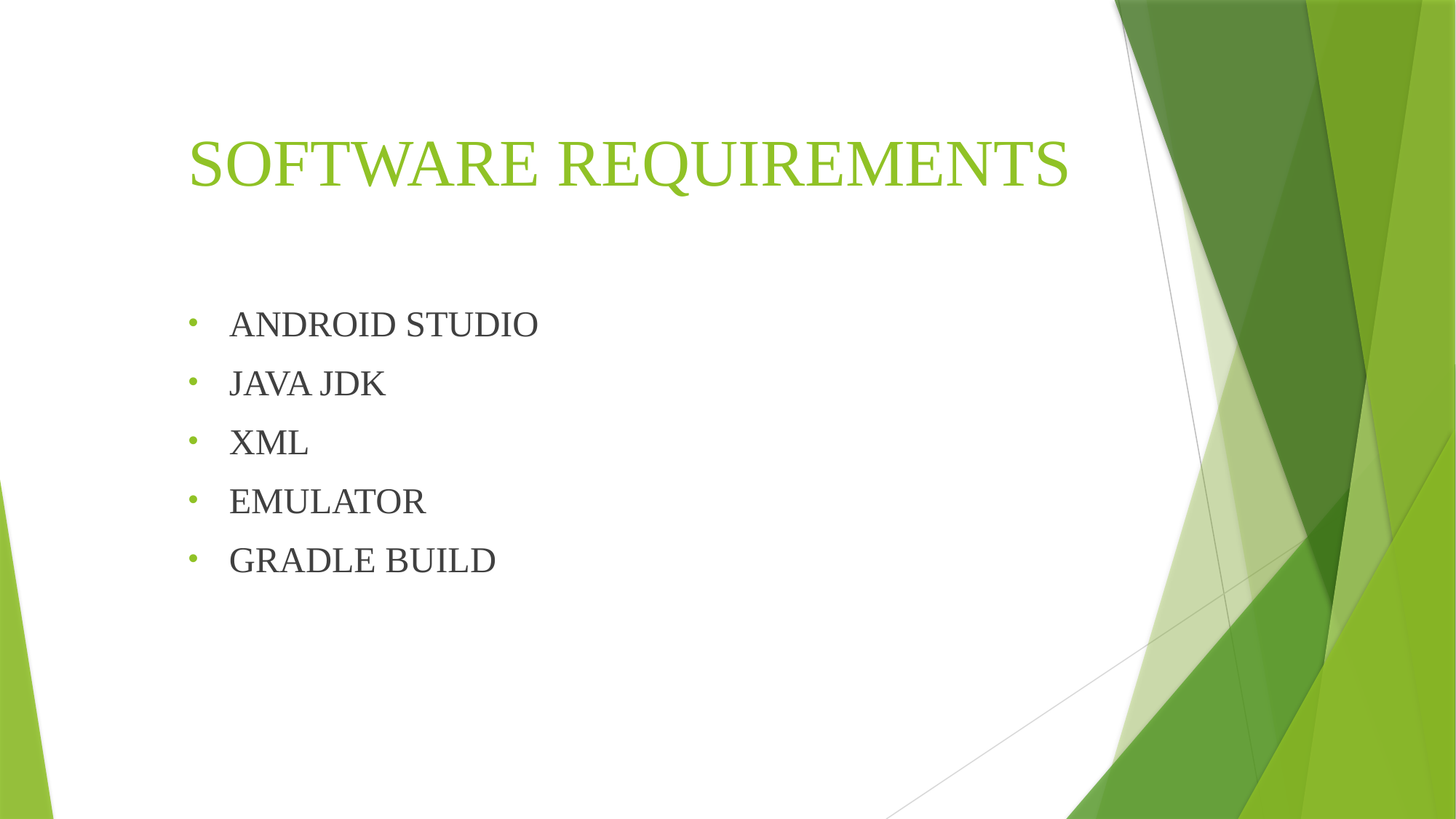

# SOFTWARE REQUIREMENTS
ANDROID STUDIO
JAVA JDK
XML
EMULATOR
GRADLE BUILD